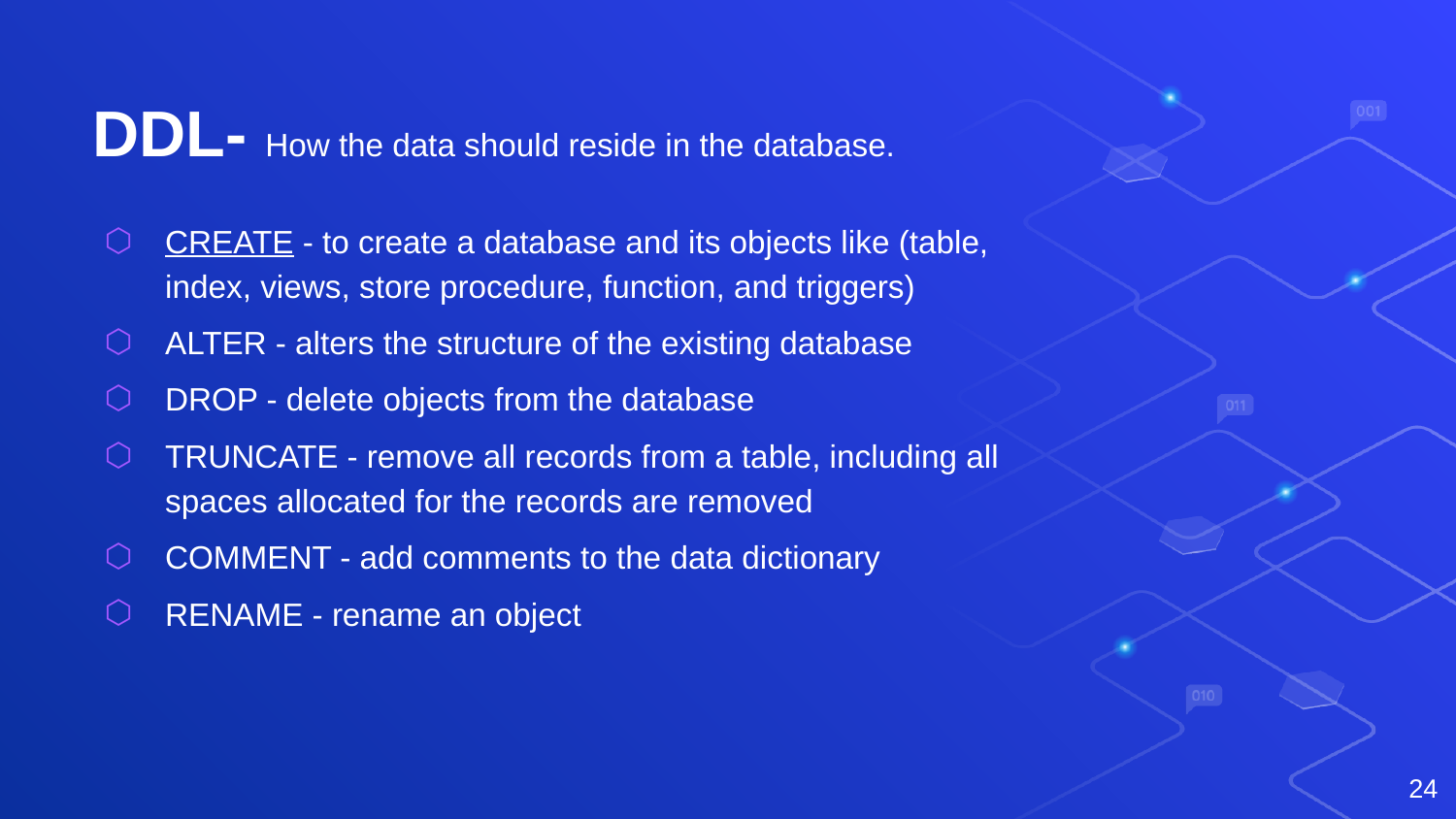

# DDL- How the data should reside in the database.
CREATE - to create a database and its objects like (table, index, views, store procedure, function, and triggers)
ALTER - alters the structure of the existing database
DROP - delete objects from the database
TRUNCATE - remove all records from a table, including all spaces allocated for the records are removed
COMMENT - add comments to the data dictionary
RENAME - rename an object

24